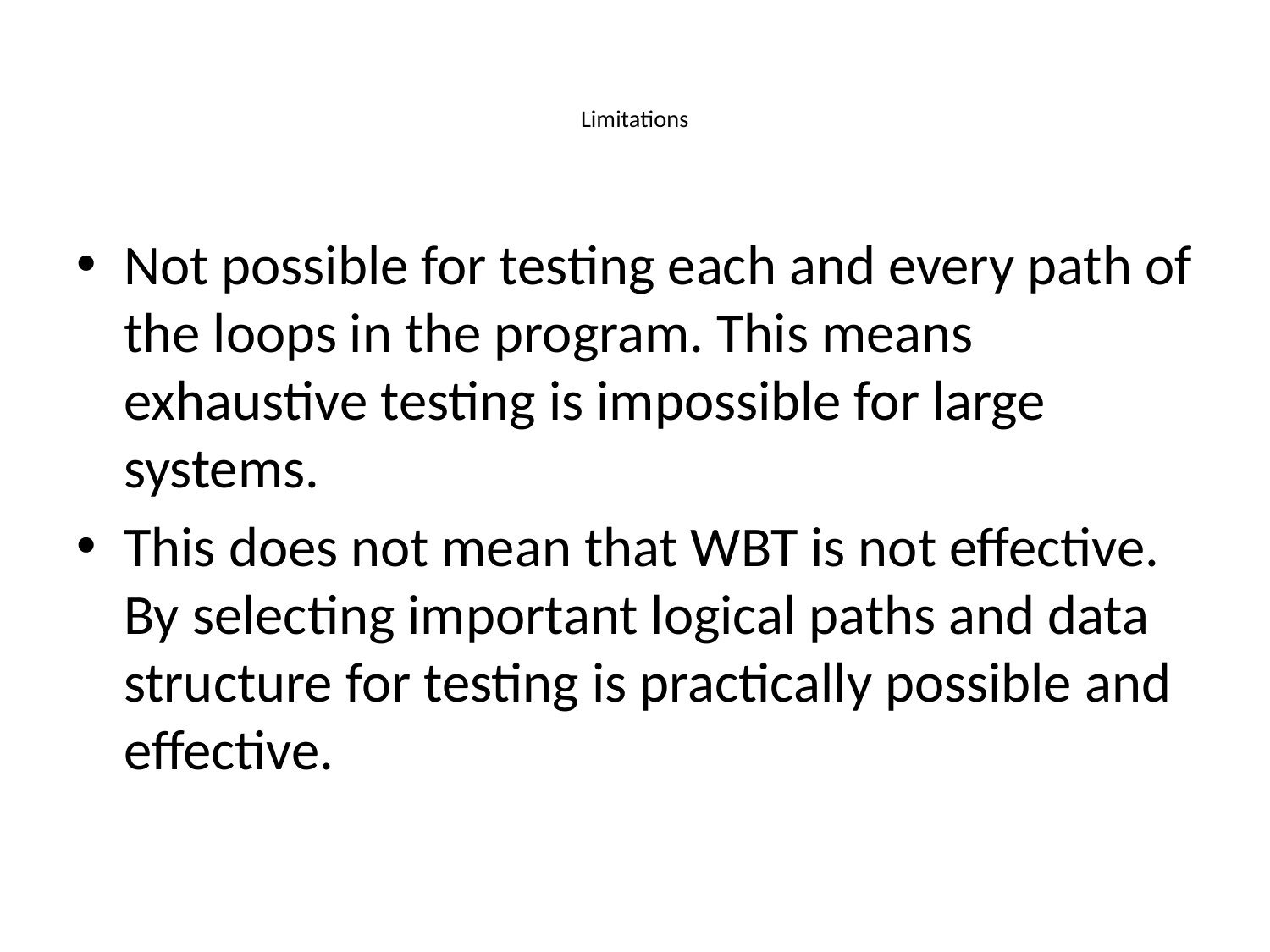

# Limitations
Not possible for testing each and every path of the loops in the program. This means exhaustive testing is impossible for large systems.
This does not mean that WBT is not effective. By selecting important logical paths and data structure for testing is practically possible and effective.